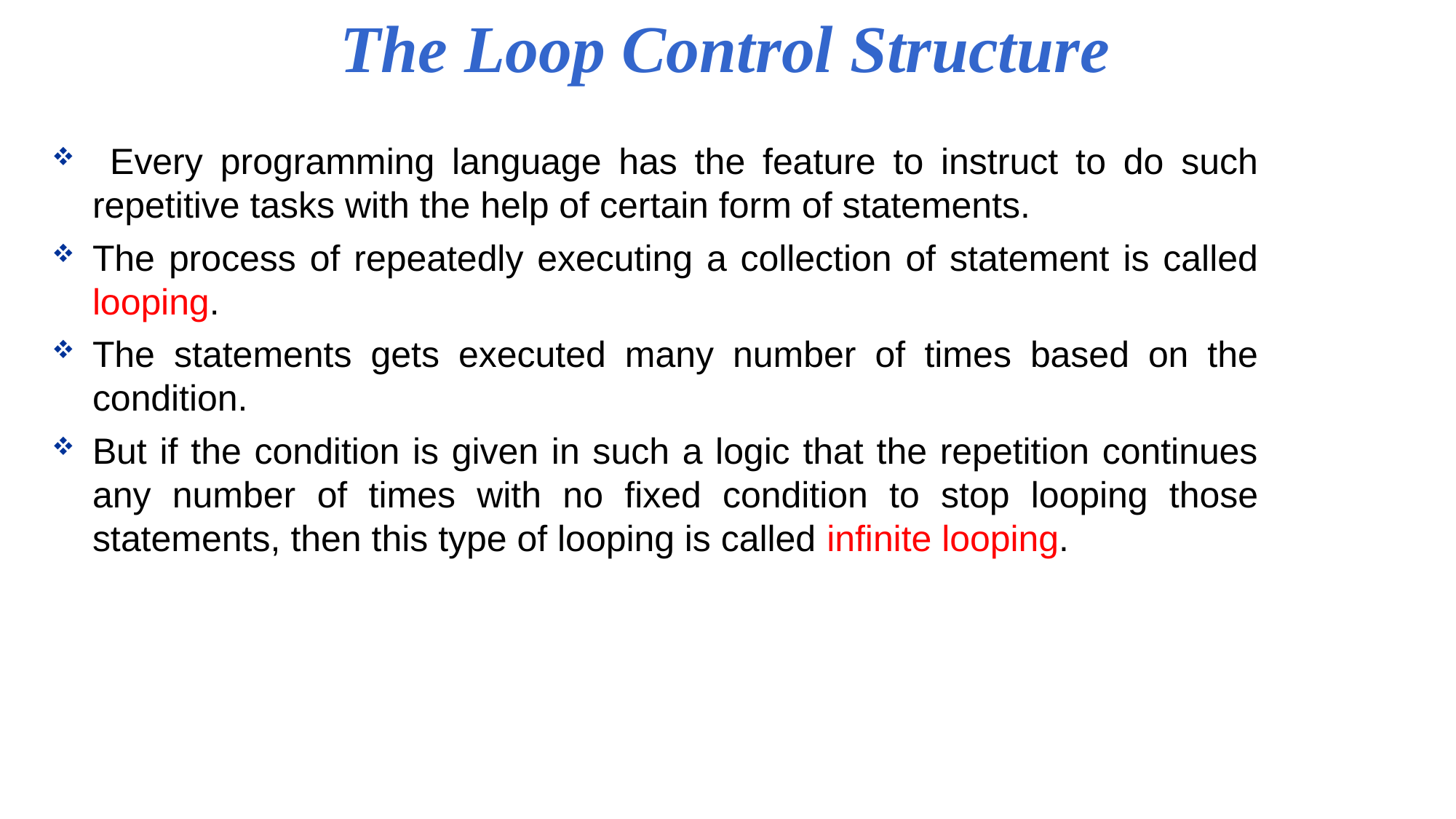

The Loop Control Structure
 Every programming language has the feature to instruct to do such repetitive tasks with the help of certain form of statements.
The process of repeatedly executing a collection of statement is called looping.
The statements gets executed many number of times based on the condition.
But if the condition is given in such a logic that the repetition continues any number of times with no fixed condition to stop looping those statements, then this type of looping is called infinite looping.